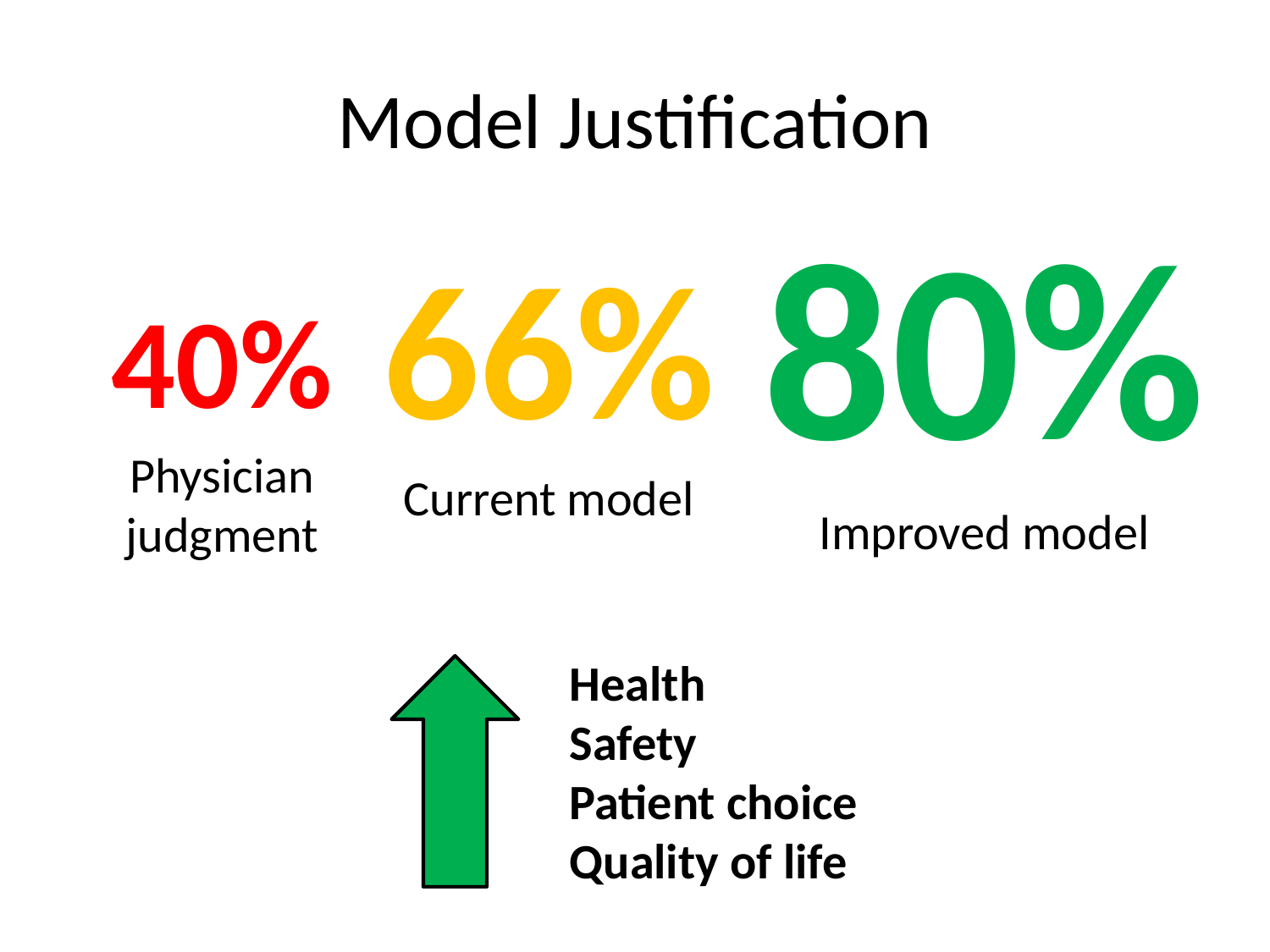

# Model Justification
80%
Improved model
66%
Current model
40%
Physician judgment
Health
Safety
Patient choice
Quality of life